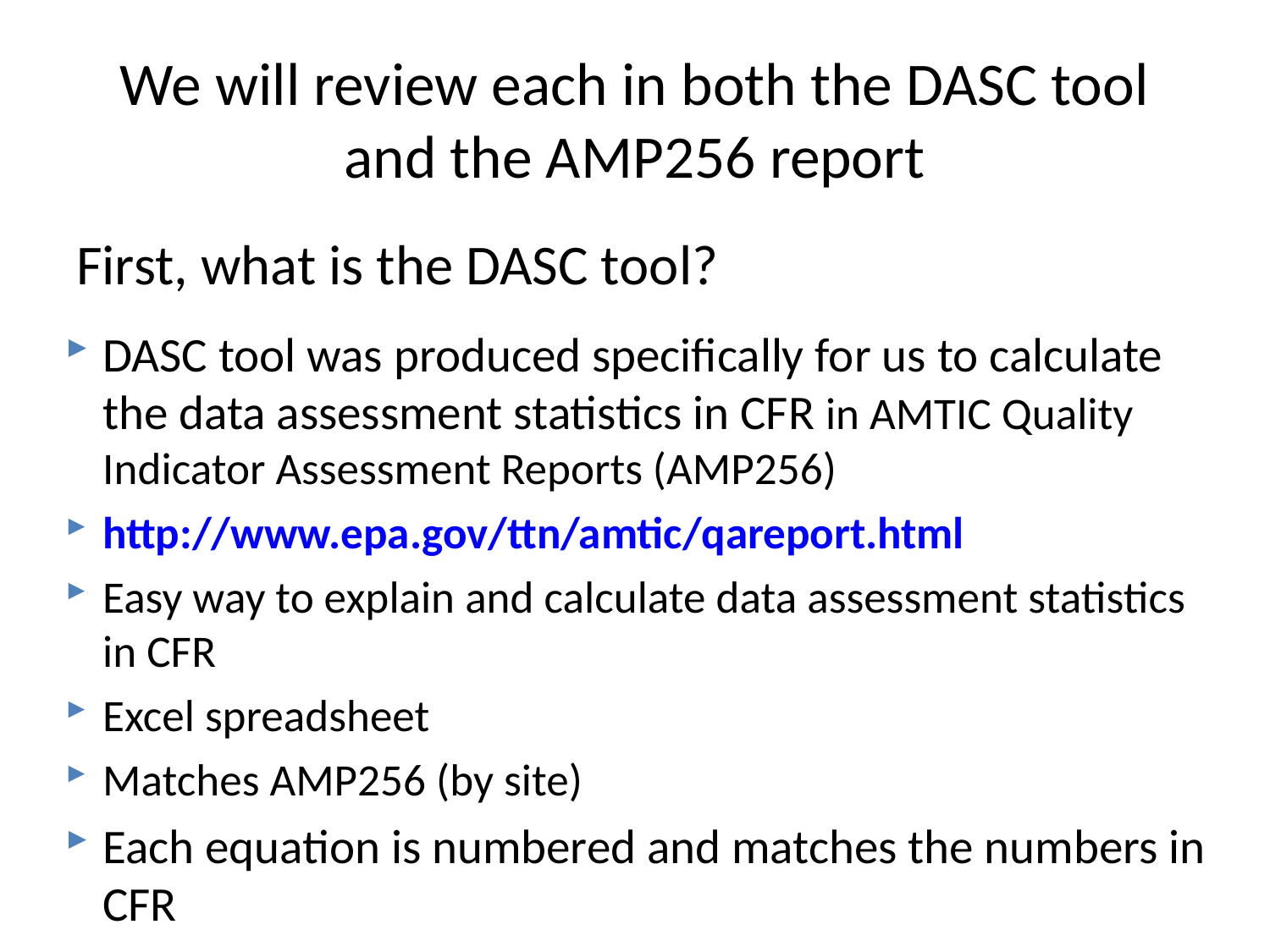

# We will review each in both the DASC tool and the AMP256 report
First, what is the DASC tool?

DASC tool was produced specifically for us to calculate the data assessment statistics in CFR in AMTIC Quality Indicator Assessment Reports (AMP256)
http://www.epa.gov/ttn/amtic/qareport.html
Easy way to explain and calculate data assessment statistics in CFR
Excel spreadsheet
Matches AMP256 (by site)
Each equation is numbered and matches the numbers in CFR